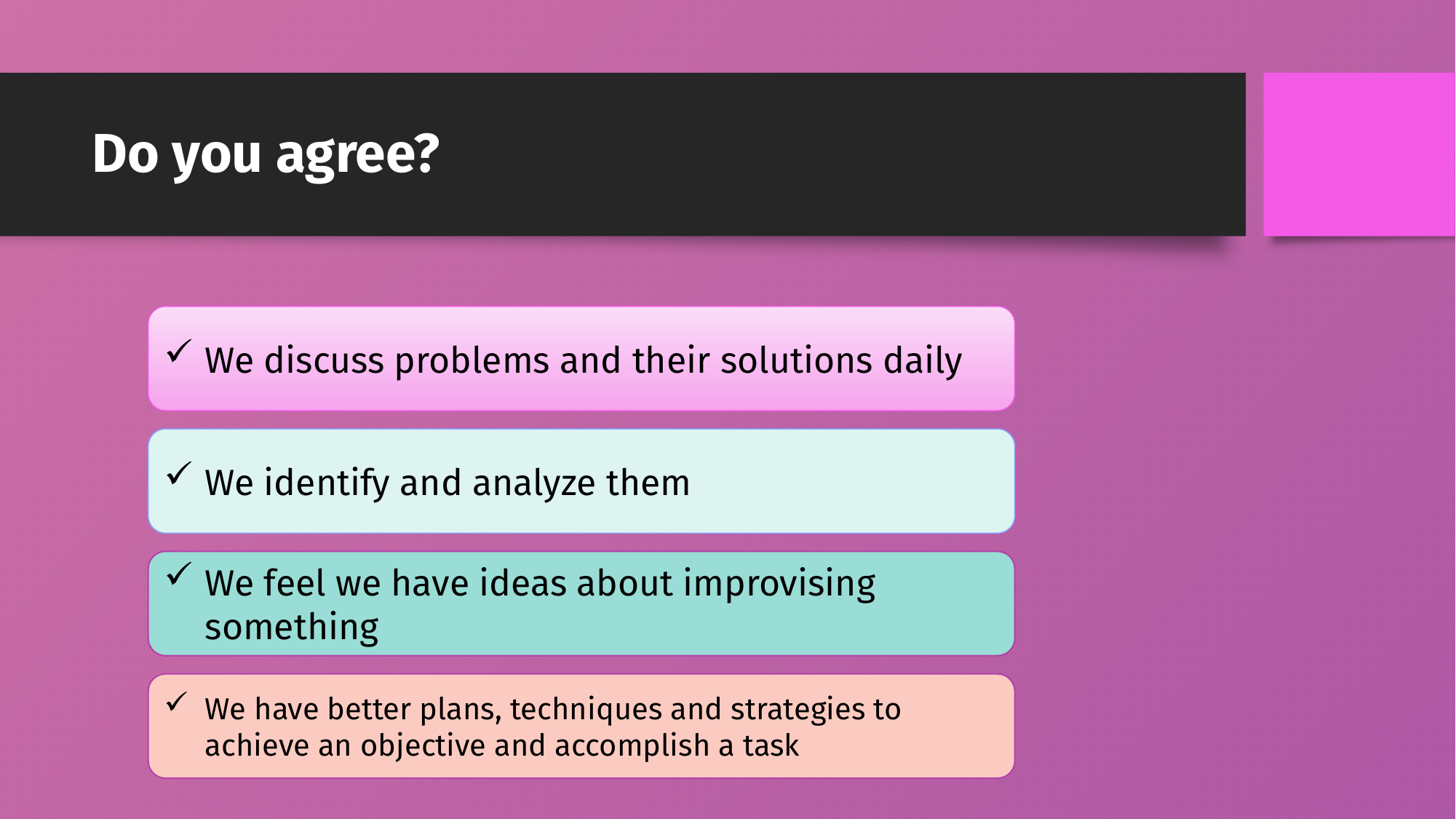

# Do you agree?
We discuss problems and their solutions daily
We identify and analyze them
We feel we have ideas about improvising something
We have better plans, techniques and strategies to achieve an objective and accomplish a task